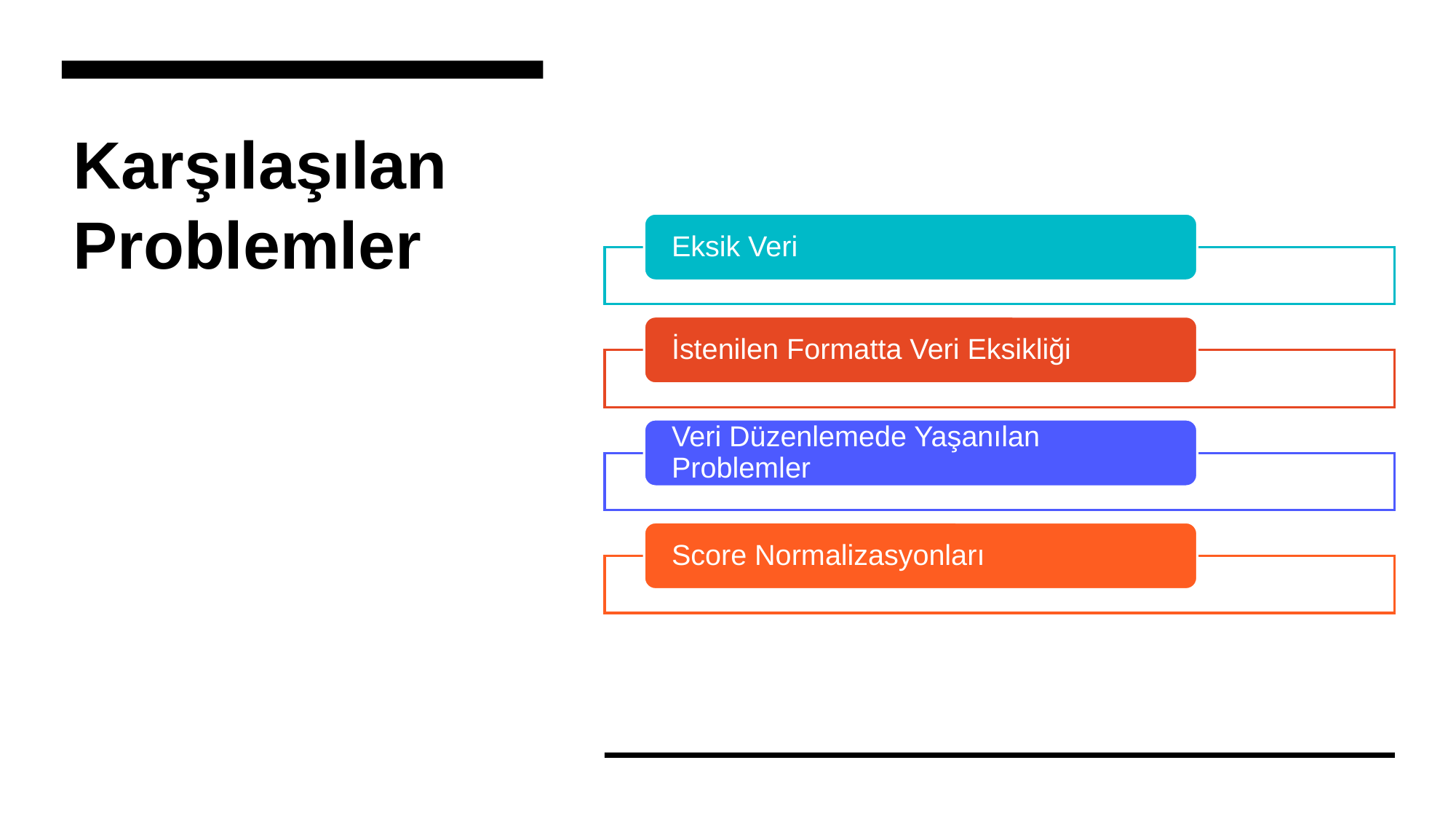

# Karşılaşılan Problemler
Eksik Veri
İstenilen Formatta Veri Eksikliği
Veri Düzenlemede Yaşanılan Problemler
Score Normalizasyonları